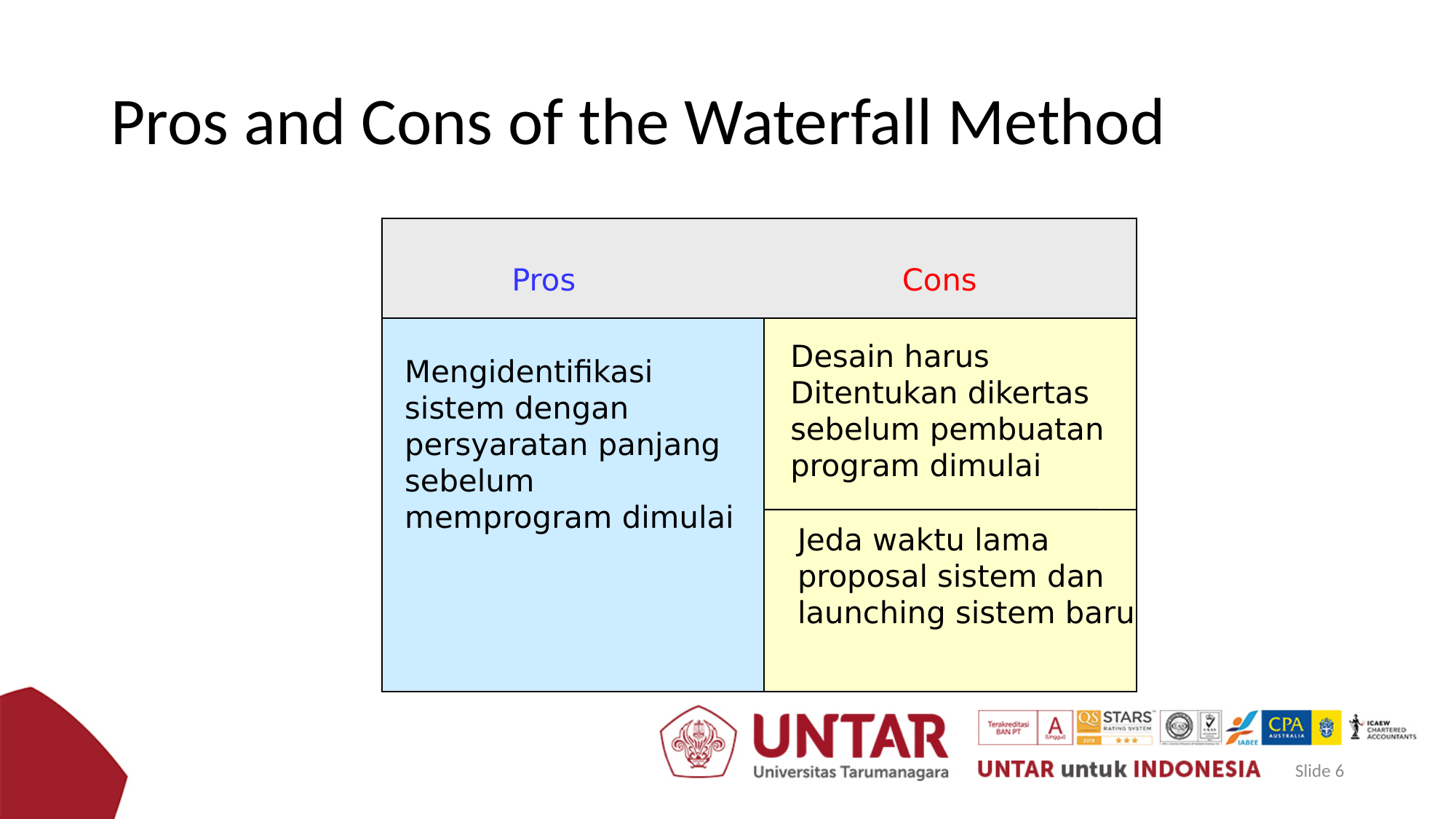

# Pros and Cons of the Waterfall Method

Pros
Cons

Desain harus
Ditentukan dikertas sebelum pembuatan program dimulai
Mengidentifikasi sistem dengan persyaratan panjang sebelum memprogram dimulai

Jeda waktu lama
proposal sistem dan
launching sistem baru

Slide 6